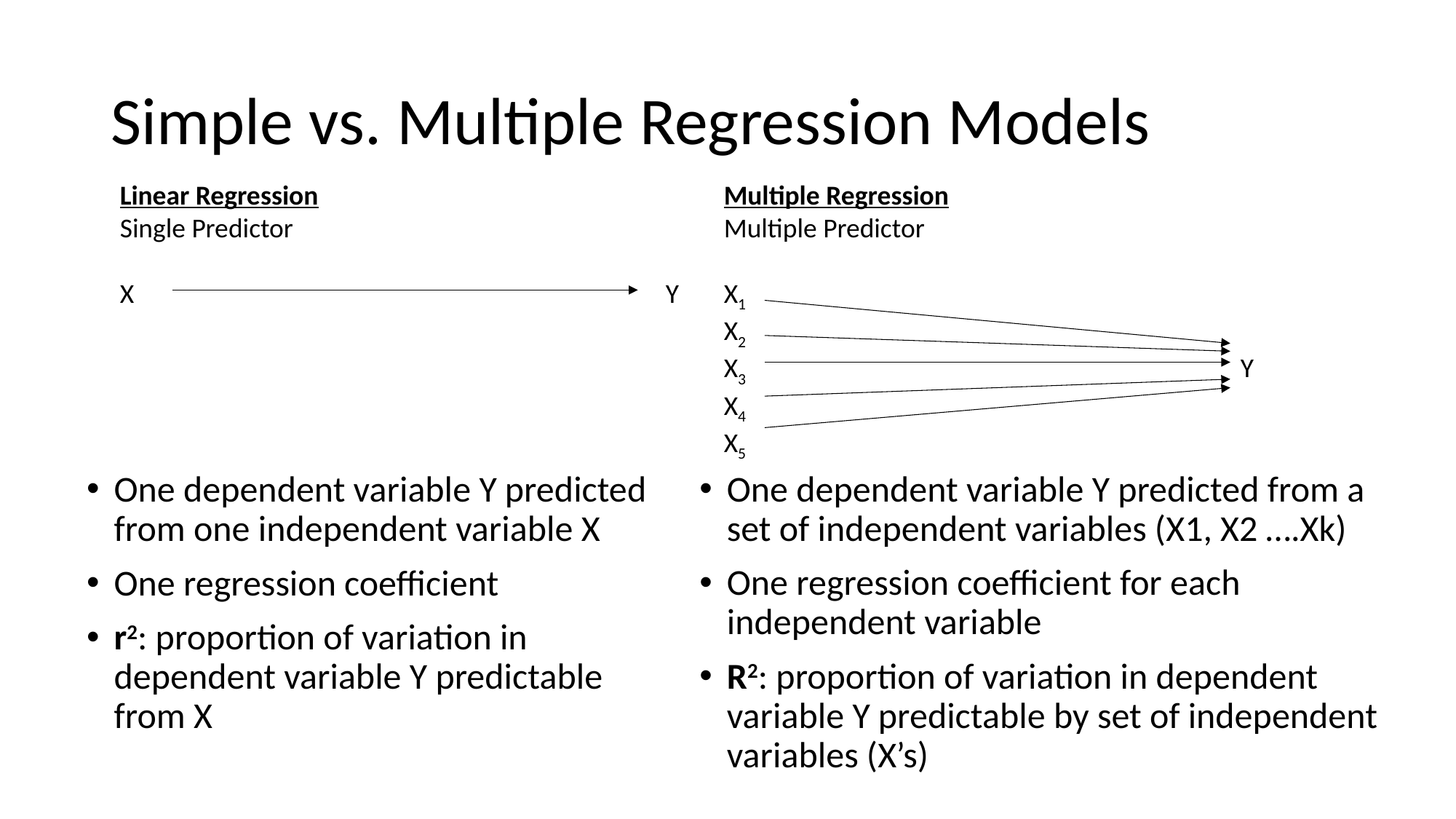

# Simple vs. Multiple Regression Models
Linear Regression
Single Predictor

X					Y
Multiple Regression
Multiple Predictor

X1
X2
X3				             Y
X4
X5
One dependent variable Y predicted from one independent variable X
One regression coefficient
r2: proportion of variation in dependent variable Y predictable from X
One dependent variable Y predicted from a set of independent variables (X1, X2 ….Xk)
One regression coefficient for each independent variable
R2: proportion of variation in dependent variable Y predictable by set of independent variables (X’s)